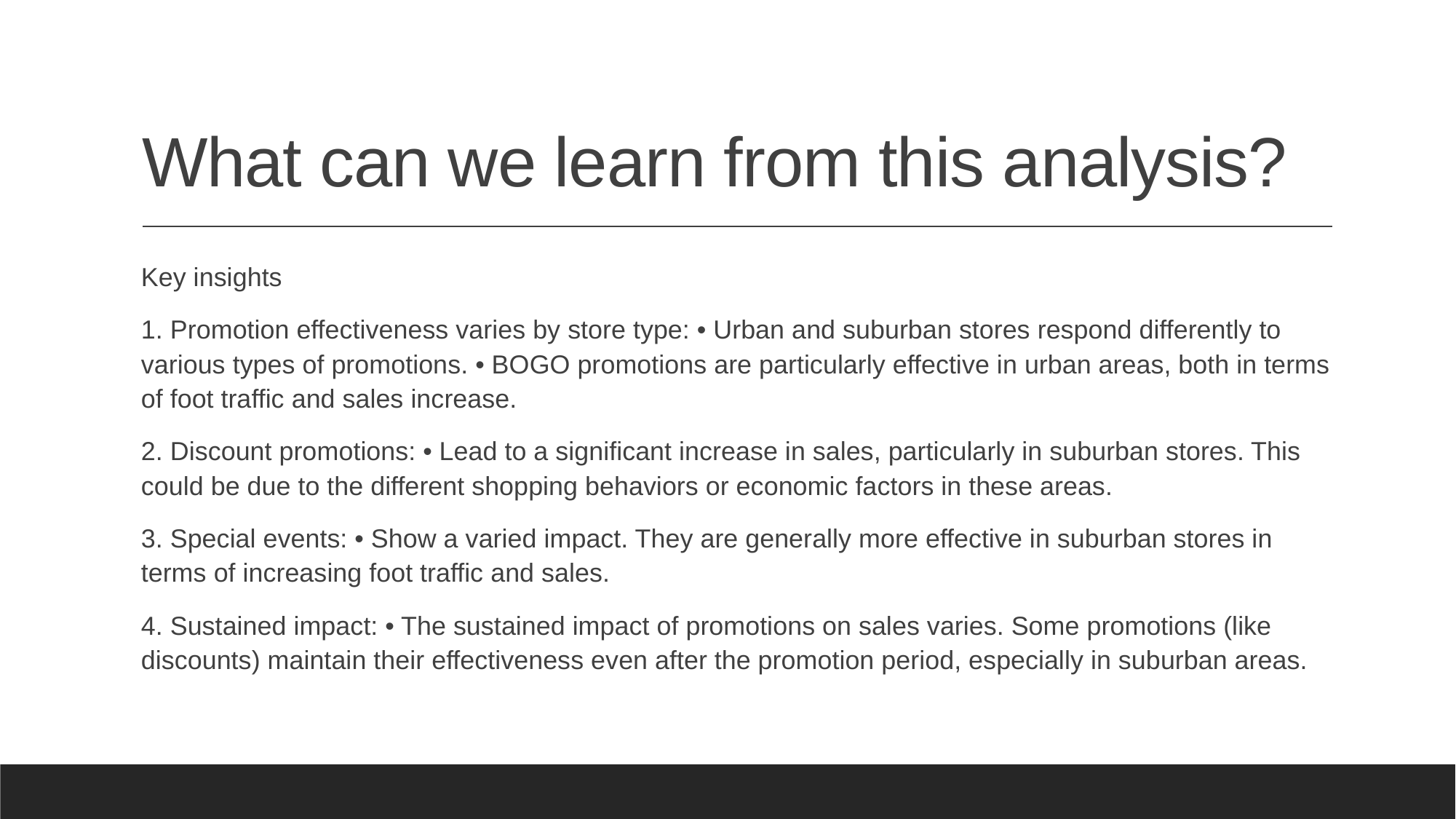

# What can we learn from this analysis?
Key insights
1. Promotion effectiveness varies by store type: • Urban and suburban stores respond differently to various types of promotions. • BOGO promotions are particularly effective in urban areas, both in terms of foot traffic and sales increase.
2. Discount promotions: • Lead to a significant increase in sales, particularly in suburban stores. This could be due to the different shopping behaviors or economic factors in these areas.
3. Special events: • Show a varied impact. They are generally more effective in suburban stores in terms of increasing foot traffic and sales.
4. Sustained impact: • The sustained impact of promotions on sales varies. Some promotions (like discounts) maintain their effectiveness even after the promotion period, especially in suburban areas.